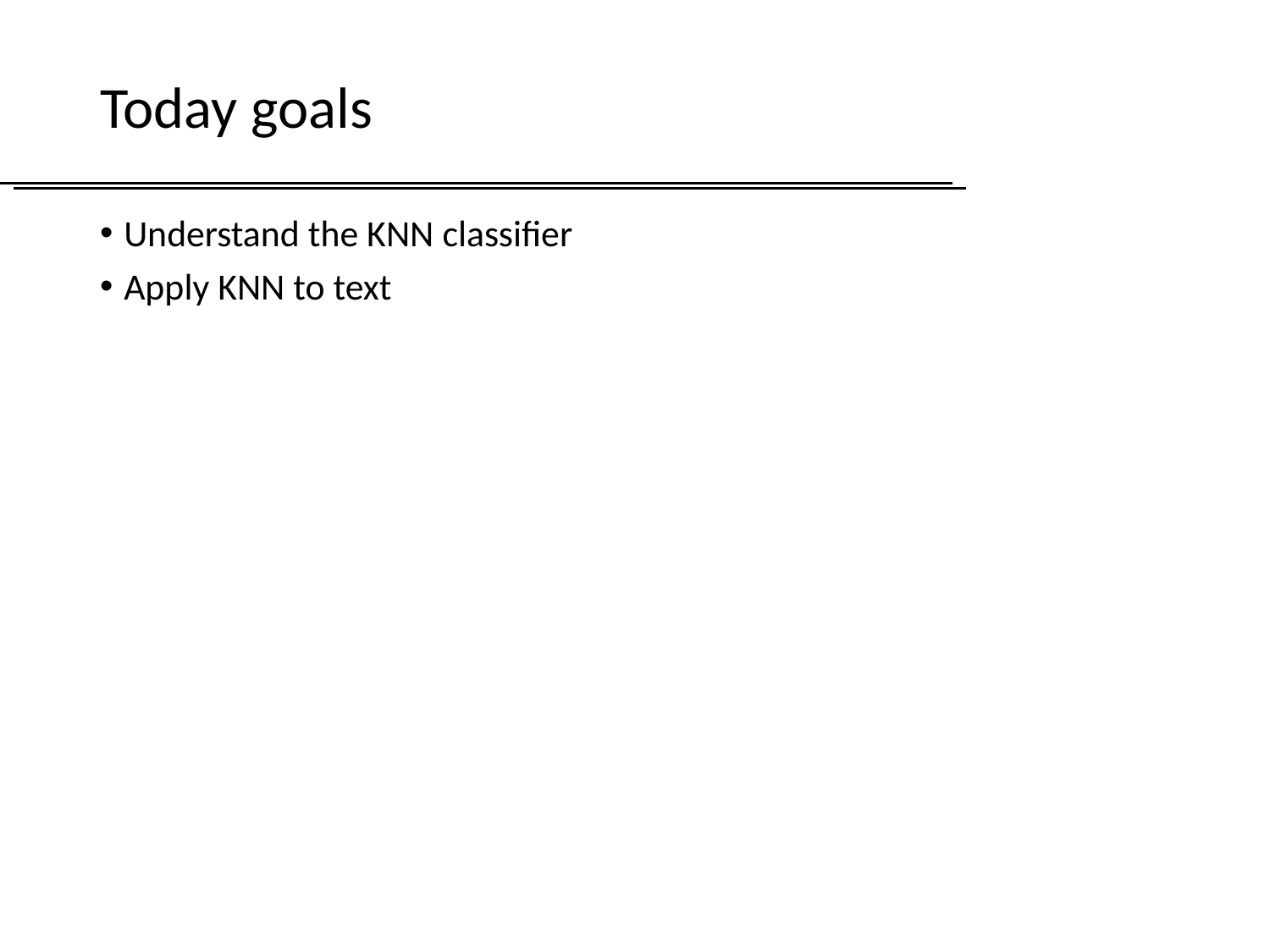

# Today goals
Understand the KNN classifier
Apply KNN to text